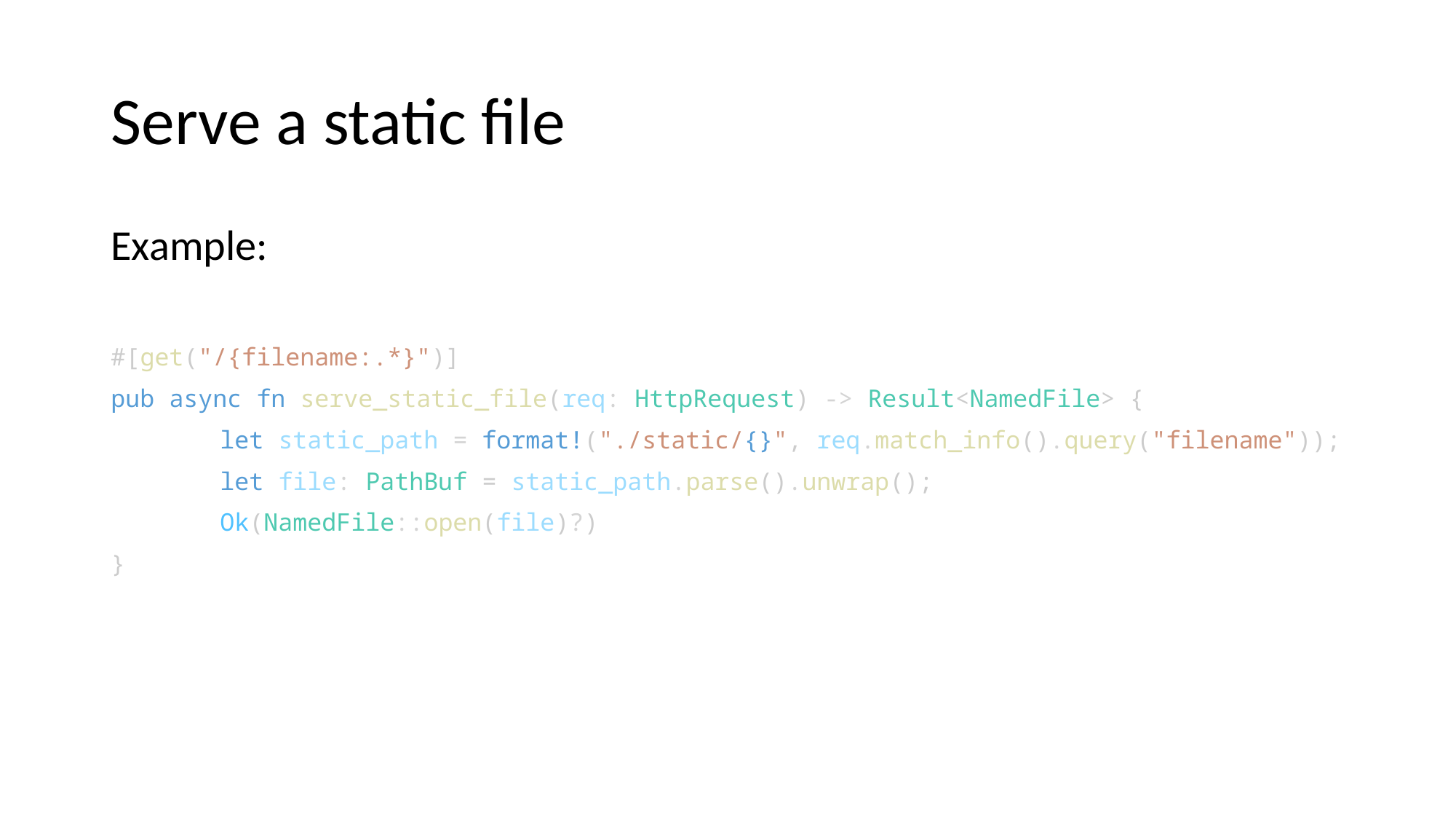

# Serve a static file
Example:

#[get("/{filename:.*}")]
pub async fn serve_static_file(req: HttpRequest) -> Result<NamedFile> {
	let static_path = format!("./static/{}", req.match_info().query("filename"));
	let file: PathBuf = static_path.parse().unwrap();
	Ok(NamedFile::open(file)?)
}